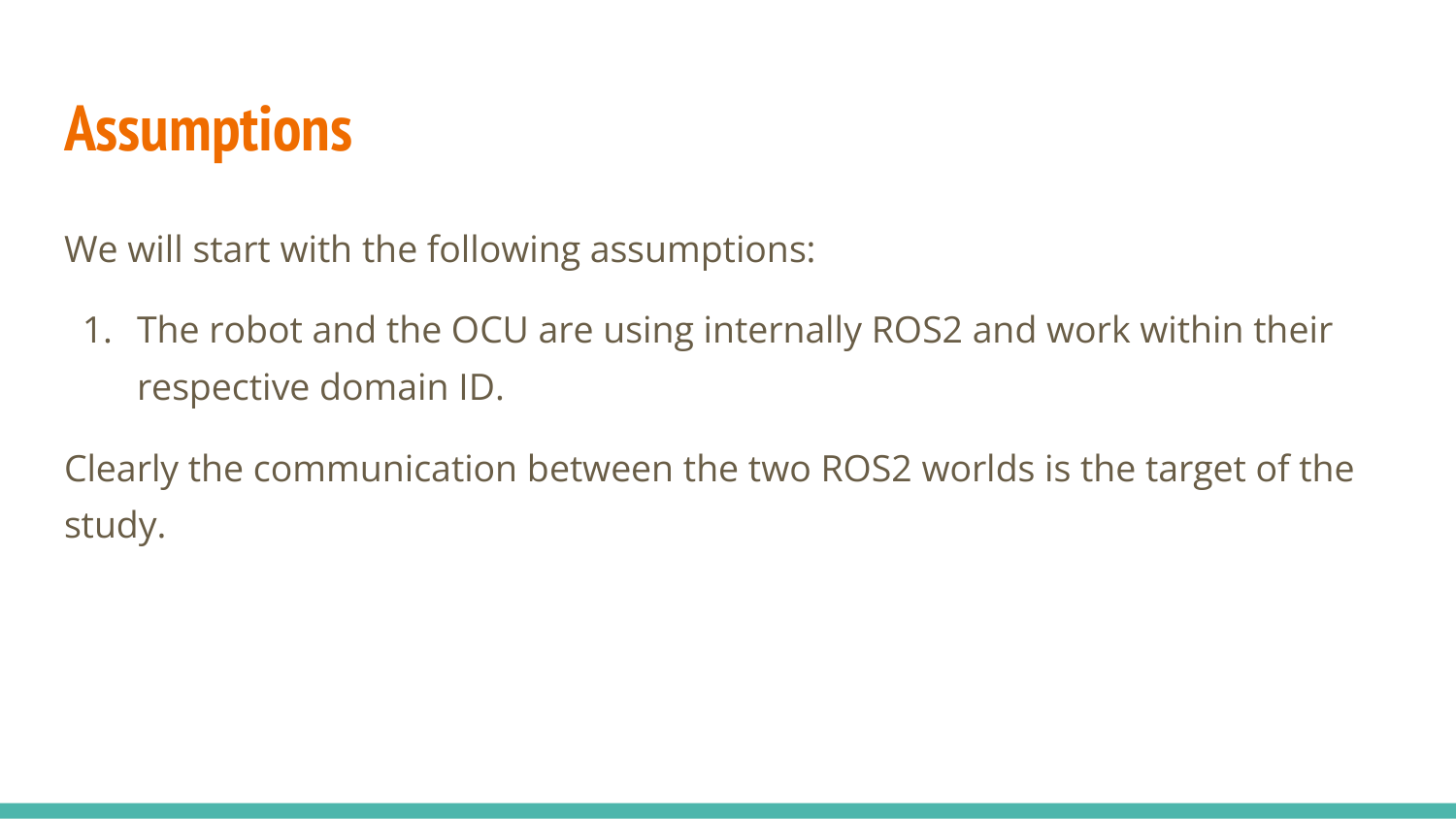

# Assumptions
We will start with the following assumptions:
The robot and the OCU are using internally ROS2 and work within their respective domain ID.
Clearly the communication between the two ROS2 worlds is the target of the study.